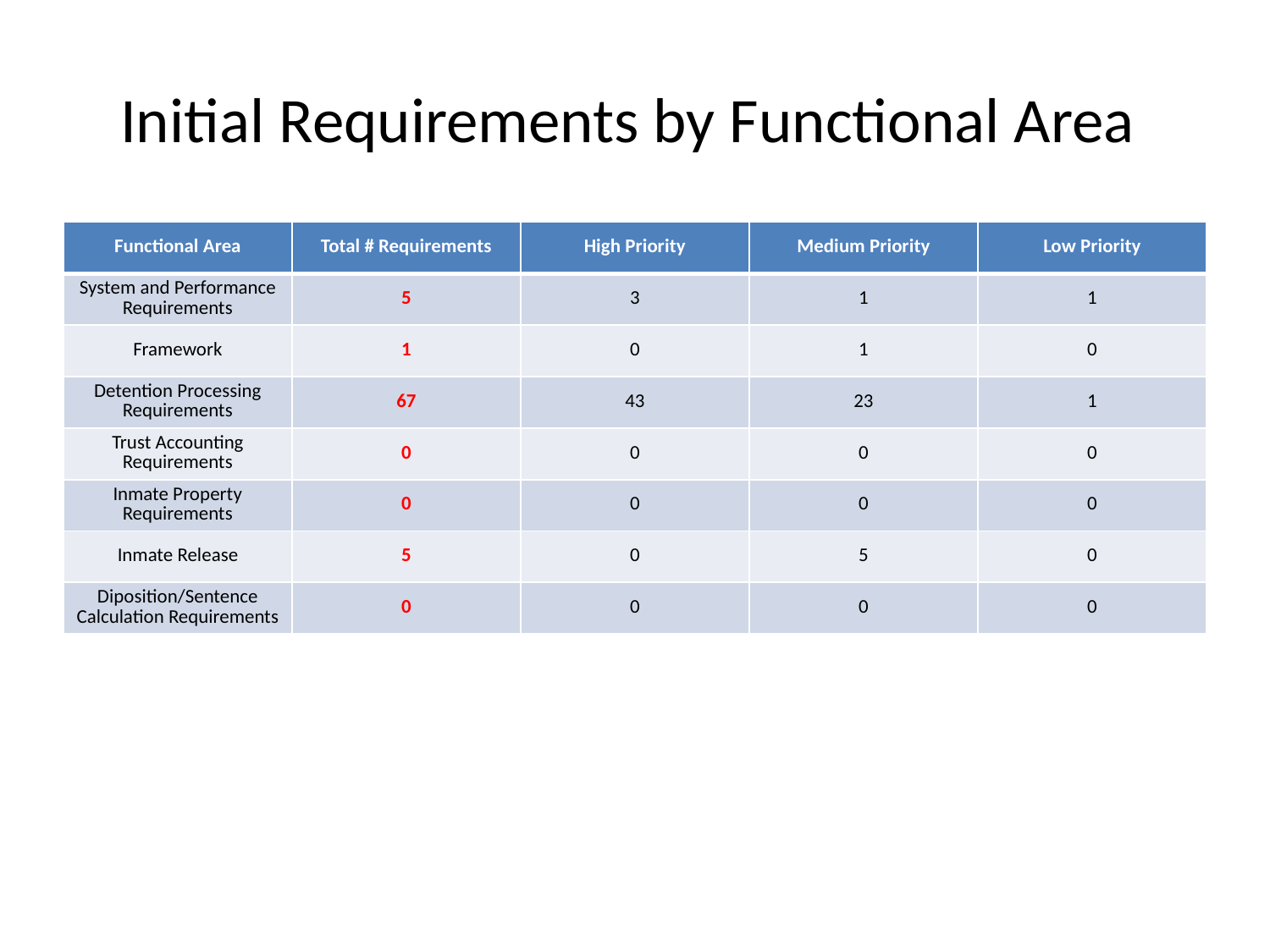

# Initial Requirements by Functional Area
| Functional Area | Total # Requirements | High Priority | Medium Priority | Low Priority |
| --- | --- | --- | --- | --- |
| System and Performance Requirements | 5 | 3 | 1 | 1 |
| Framework | 1 | 0 | 1 | 0 |
| Detention Processing Requirements | 67 | 43 | 23 | 1 |
| Trust Accounting Requirements | 0 | 0 | 0 | 0 |
| Inmate Property Requirements | 0 | 0 | 0 | 0 |
| Inmate Release | 5 | 0 | 5 | 0 |
| Diposition/Sentence Calculation Requirements | 0 | 0 | 0 | 0 |